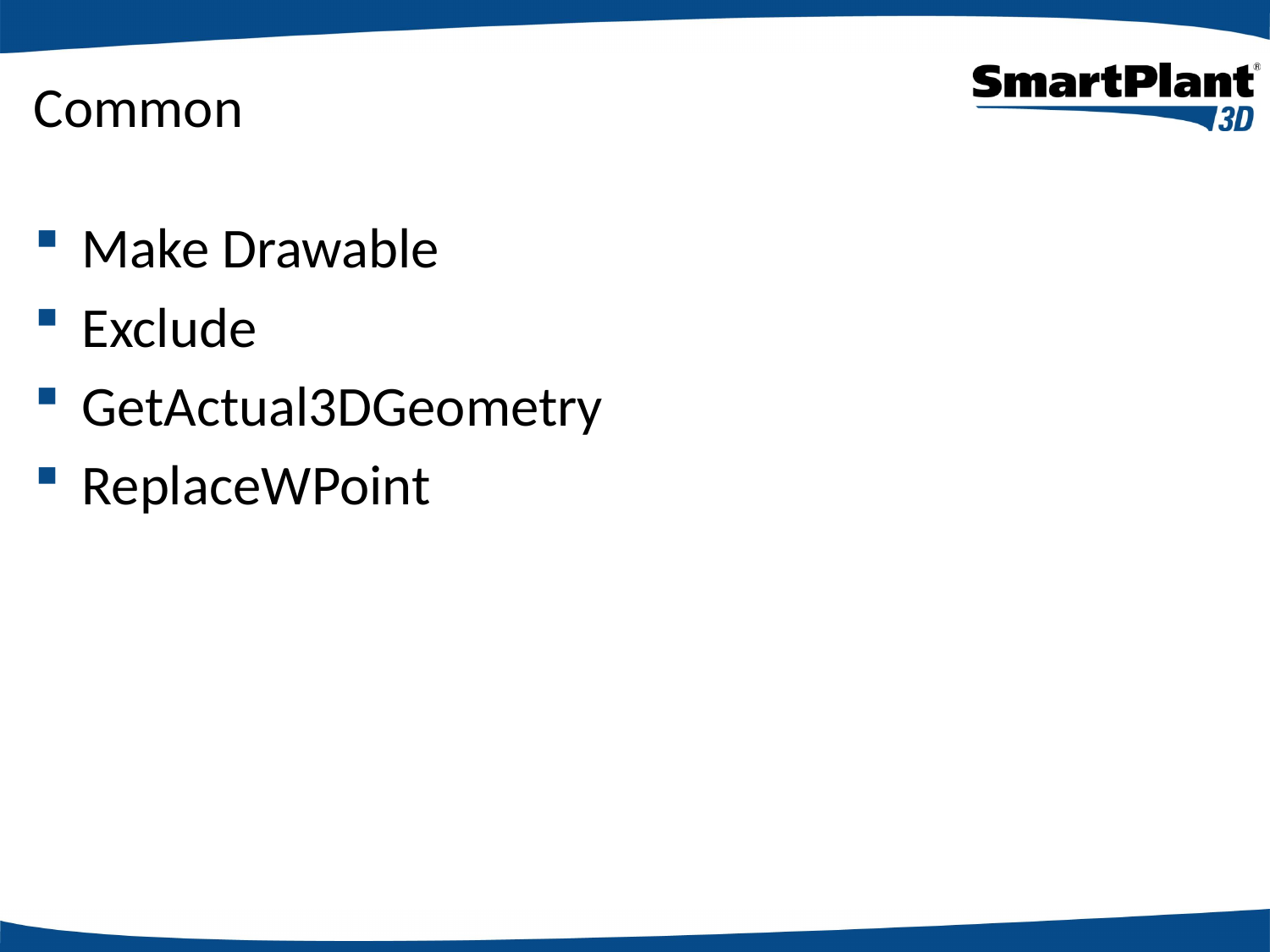

# Common
Make Drawable
Exclude
GetActual3DGeometry
ReplaceWPoint